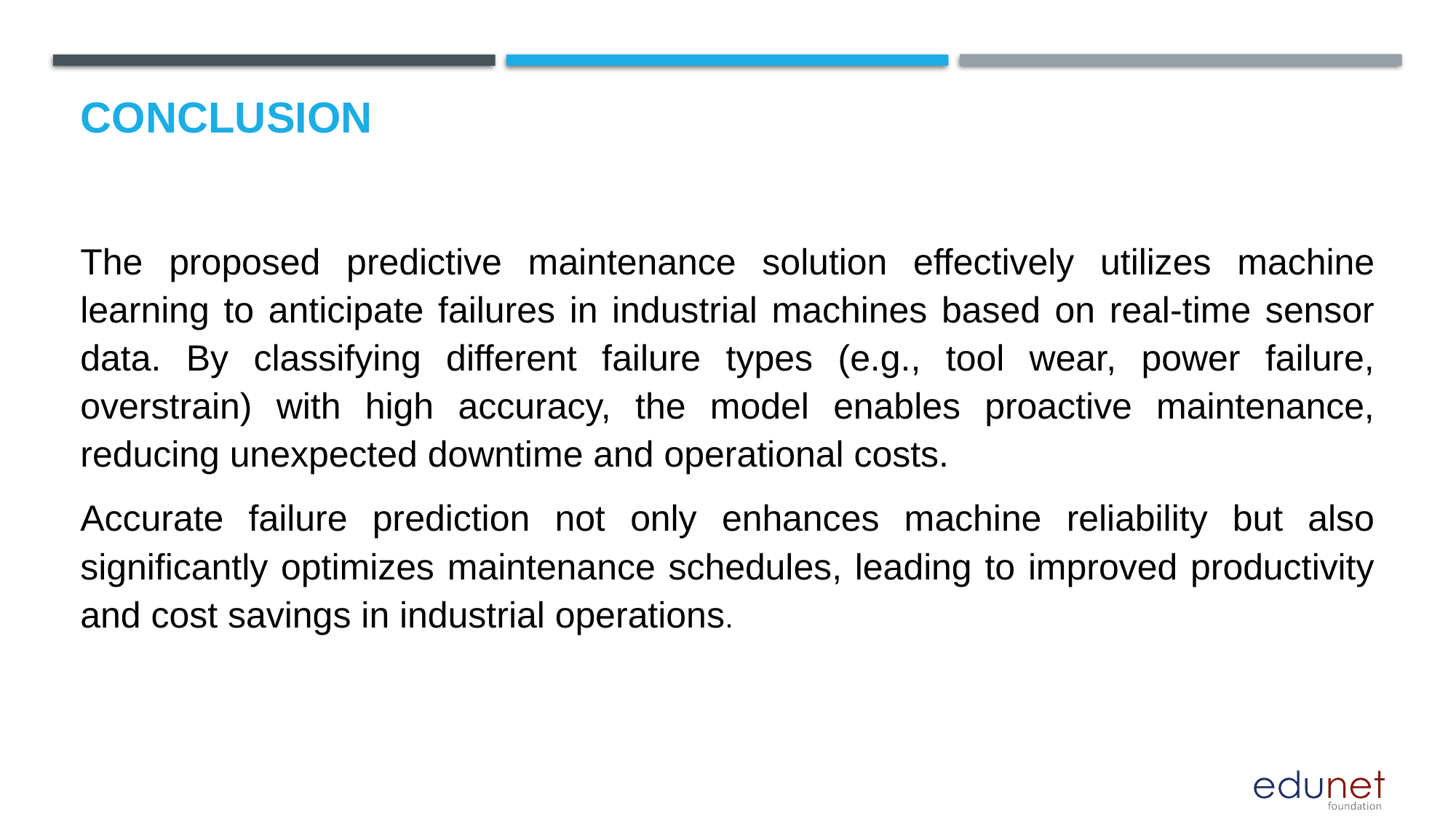

# Conclusion
The proposed predictive maintenance solution effectively utilizes machine learning to anticipate failures in industrial machines based on real-time sensor data. By classifying different failure types (e.g., tool wear, power failure, overstrain) with high accuracy, the model enables proactive maintenance, reducing unexpected downtime and operational costs.
Accurate failure prediction not only enhances machine reliability but also significantly optimizes maintenance schedules, leading to improved productivity and cost savings in industrial operations.